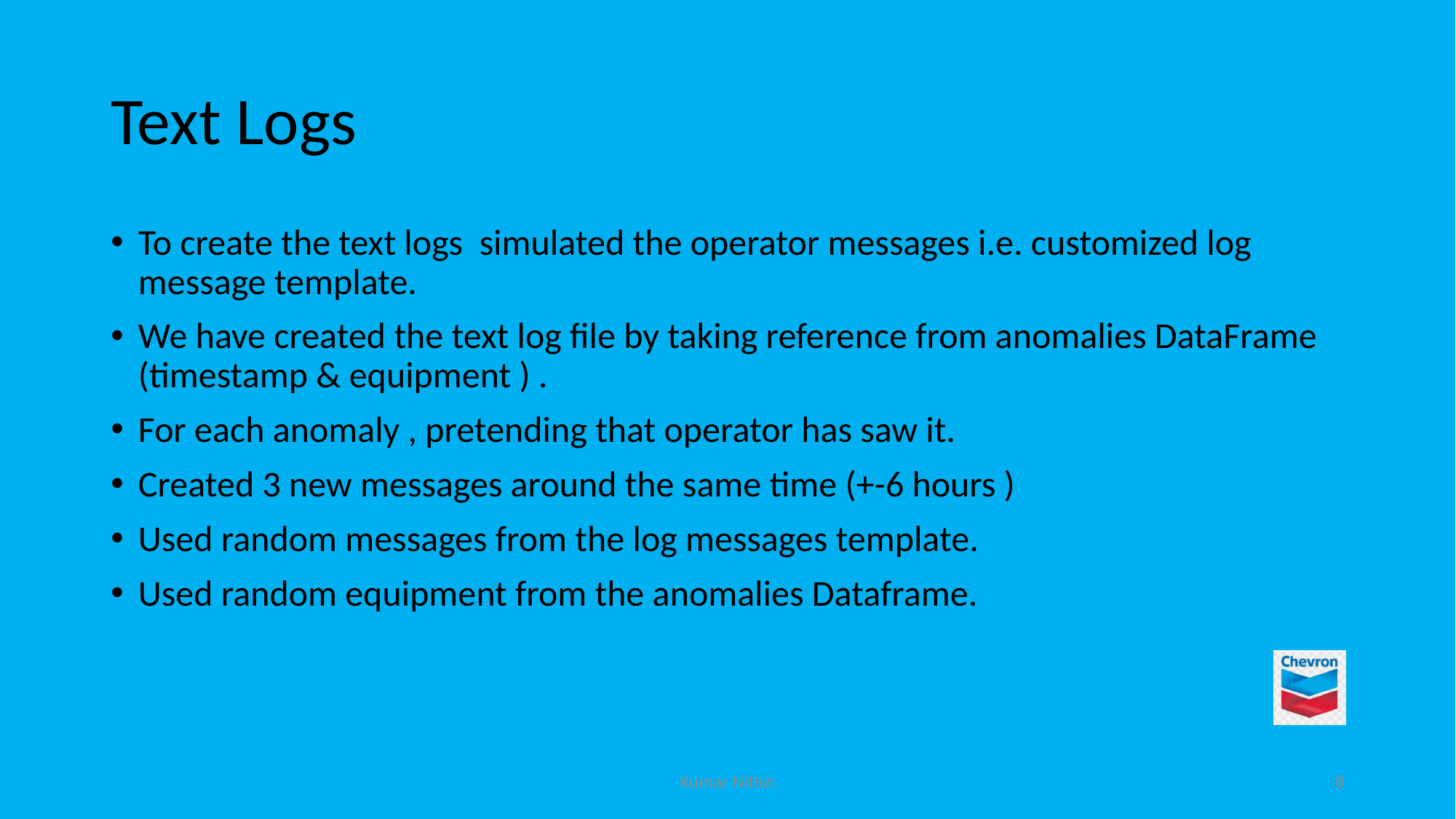

# Text Logs
To create the text logs  simulated the operator messages i.e. customized log message template.
We have created the text log file by taking reference from anomalies DataFrame (timestamp & equipment ) .
For each anomaly , pretending that operator has saw it.
Created 3 new messages around the same time (+-6 hours )
Used random messages from the log messages template.
Used random equipment from the anomalies Dataframe.

Kumar Nitish
8